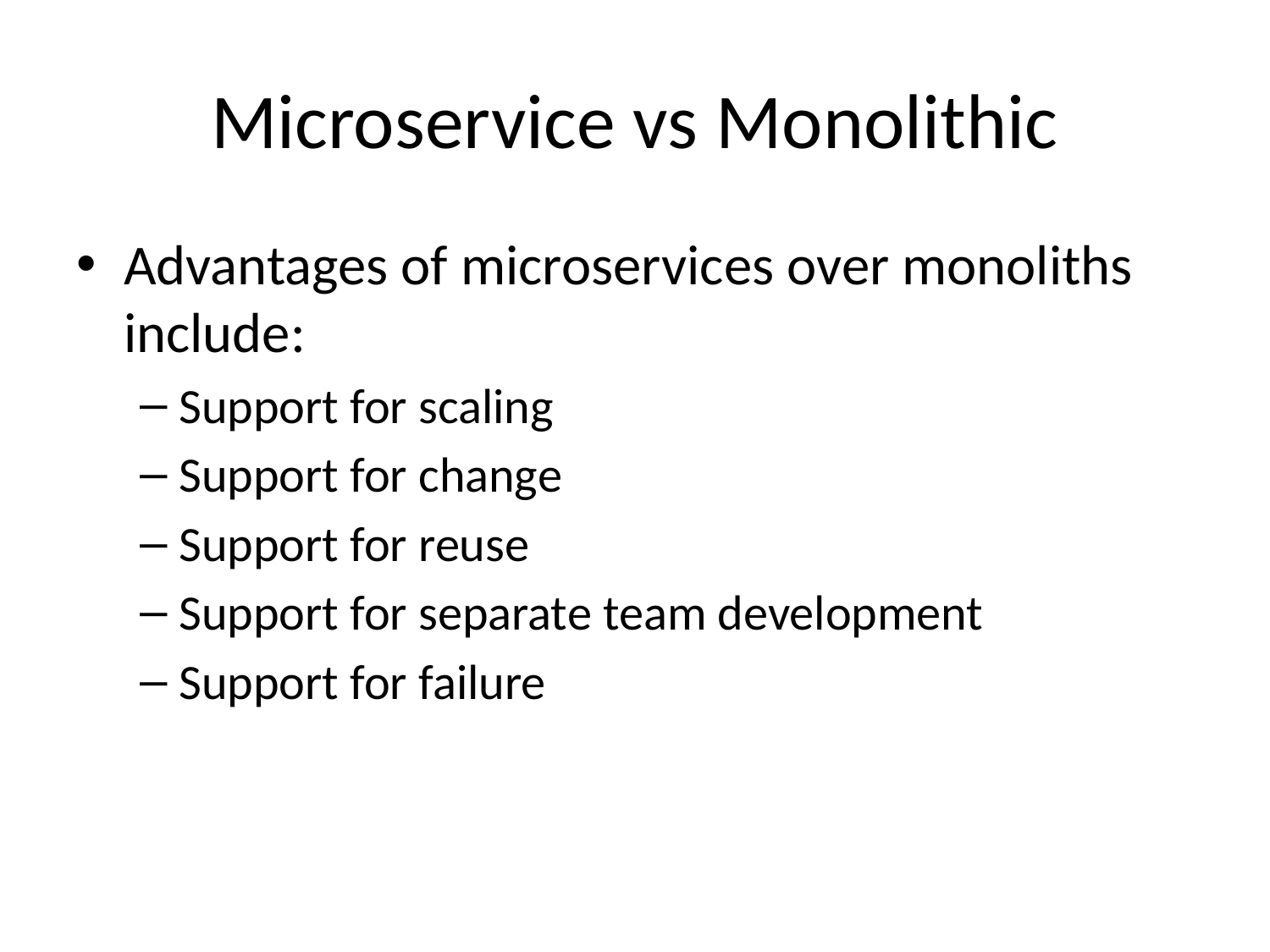

# Microservice vs Monolithic
Advantages of microservices over monoliths include:
Support for scaling
Support for change
Support for reuse
Support for separate team development
Support for failure